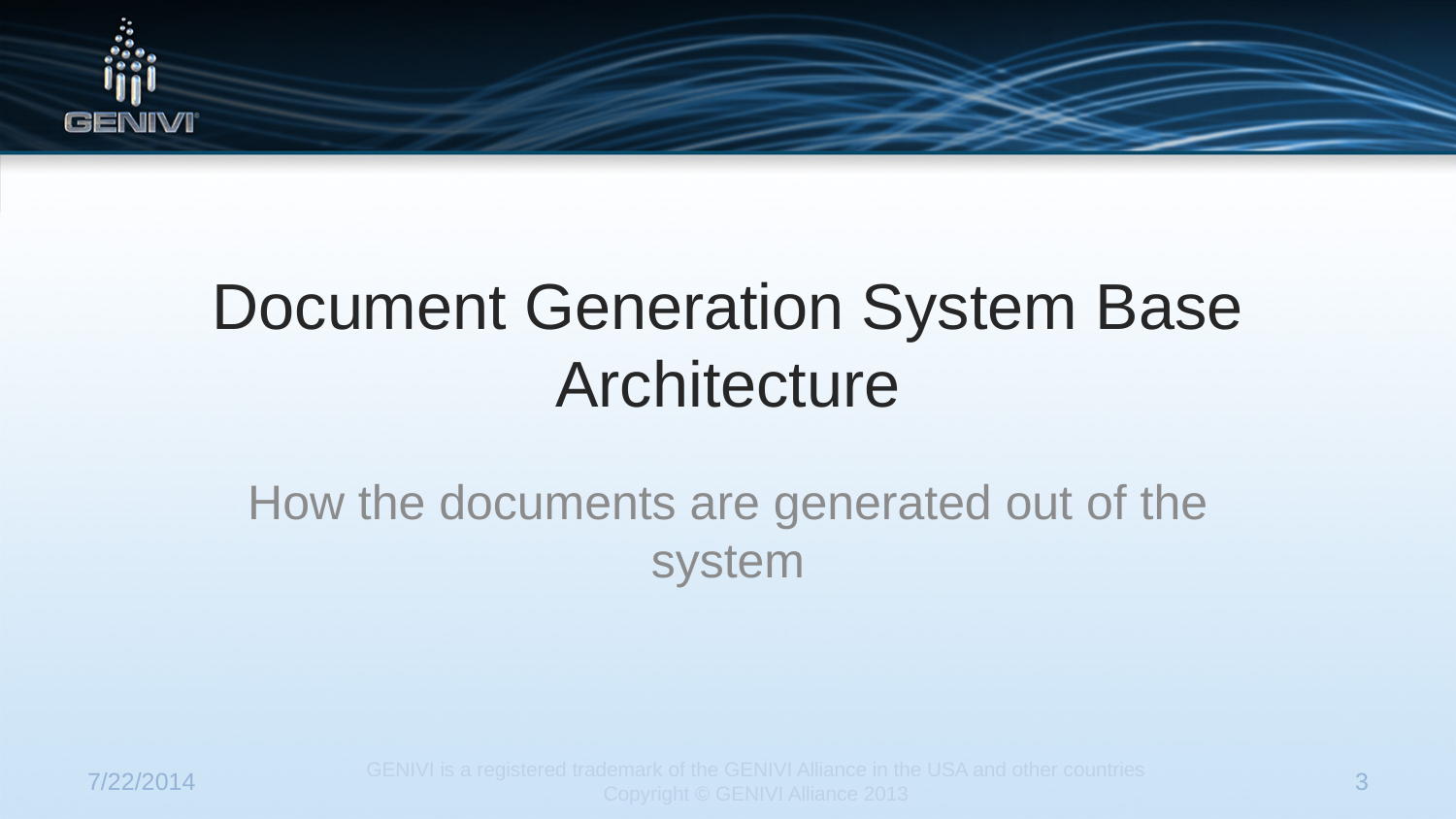

# Document Generation System Base Architecture
How the documents are generated out of the system
7/22/2014
GENIVI is a registered trademark of the GENIVI Alliance in the USA and other countries
Copyright © GENIVI Alliance 2013
3